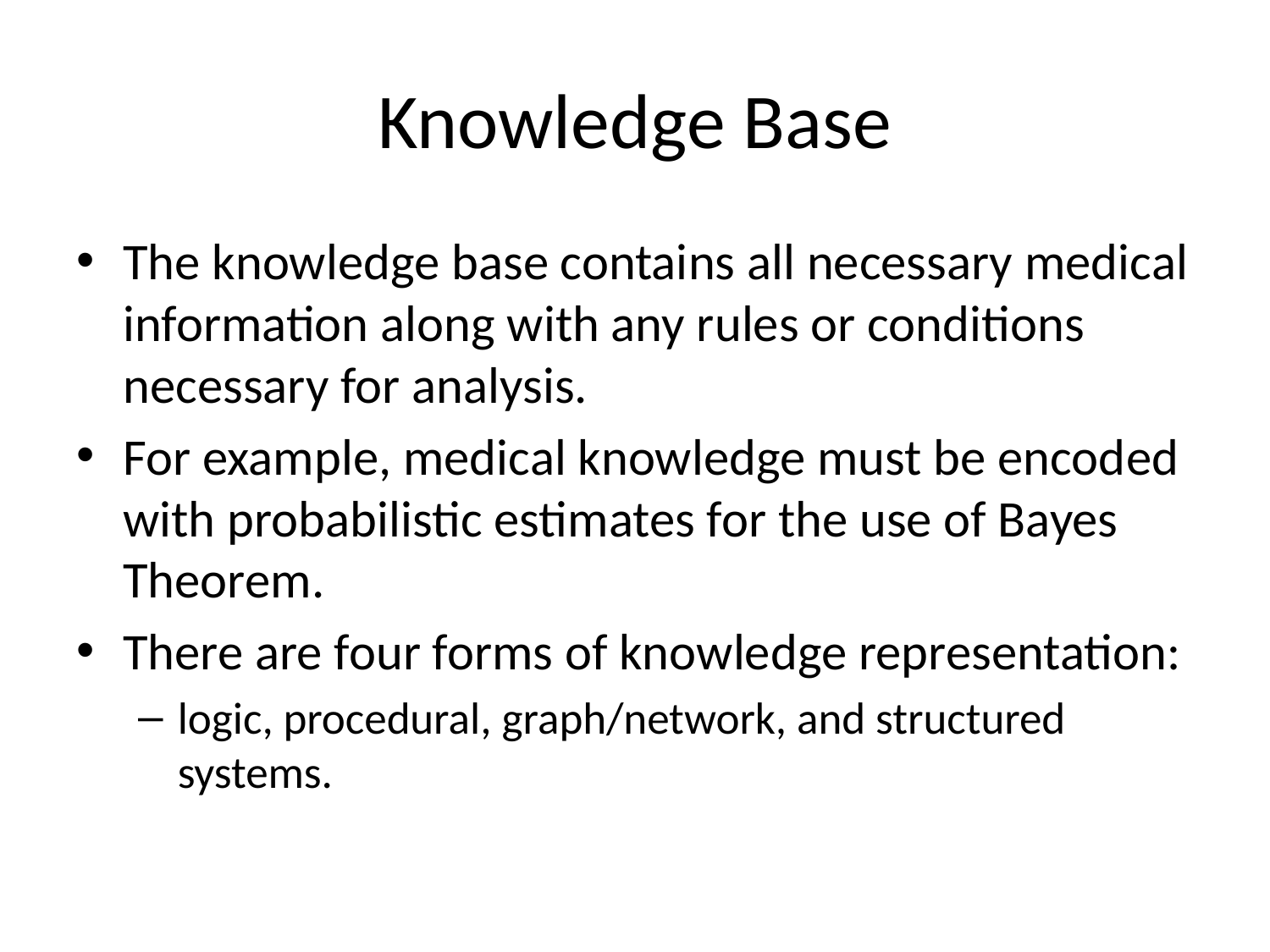

# Knowledge Base
The knowledge base contains all necessary medical information along with any rules or conditions necessary for analysis.
For example, medical knowledge must be encoded with probabilistic estimates for the use of Bayes Theorem.
There are four forms of knowledge representation:
logic, procedural, graph/network, and structured systems.